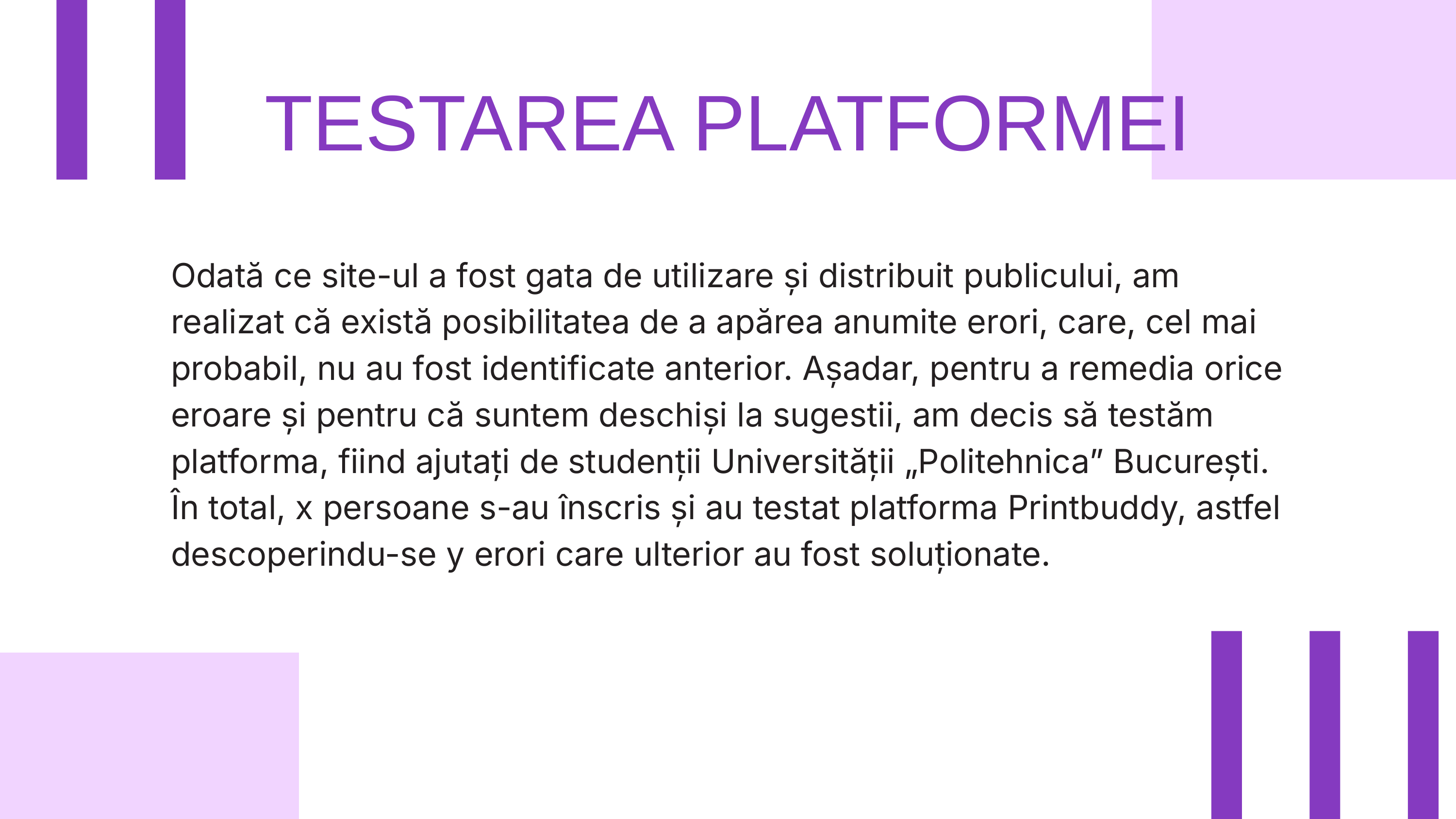

TESTAREA PLATFORMEI
Odată ce site-ul a fost gata de utilizare și distribuit publicului, am realizat că există posibilitatea de a apărea anumite erori, care, cel mai probabil, nu au fost identificate anterior. Așadar, pentru a remedia orice eroare și pentru că suntem deschiși la sugestii, am decis să testăm platforma, fiind ajutați de studenții Universității „Politehnica” București. În total, x persoane s-au înscris și au testat platforma Printbuddy, astfel descoperindu-se y erori care ulterior au fost soluționate.